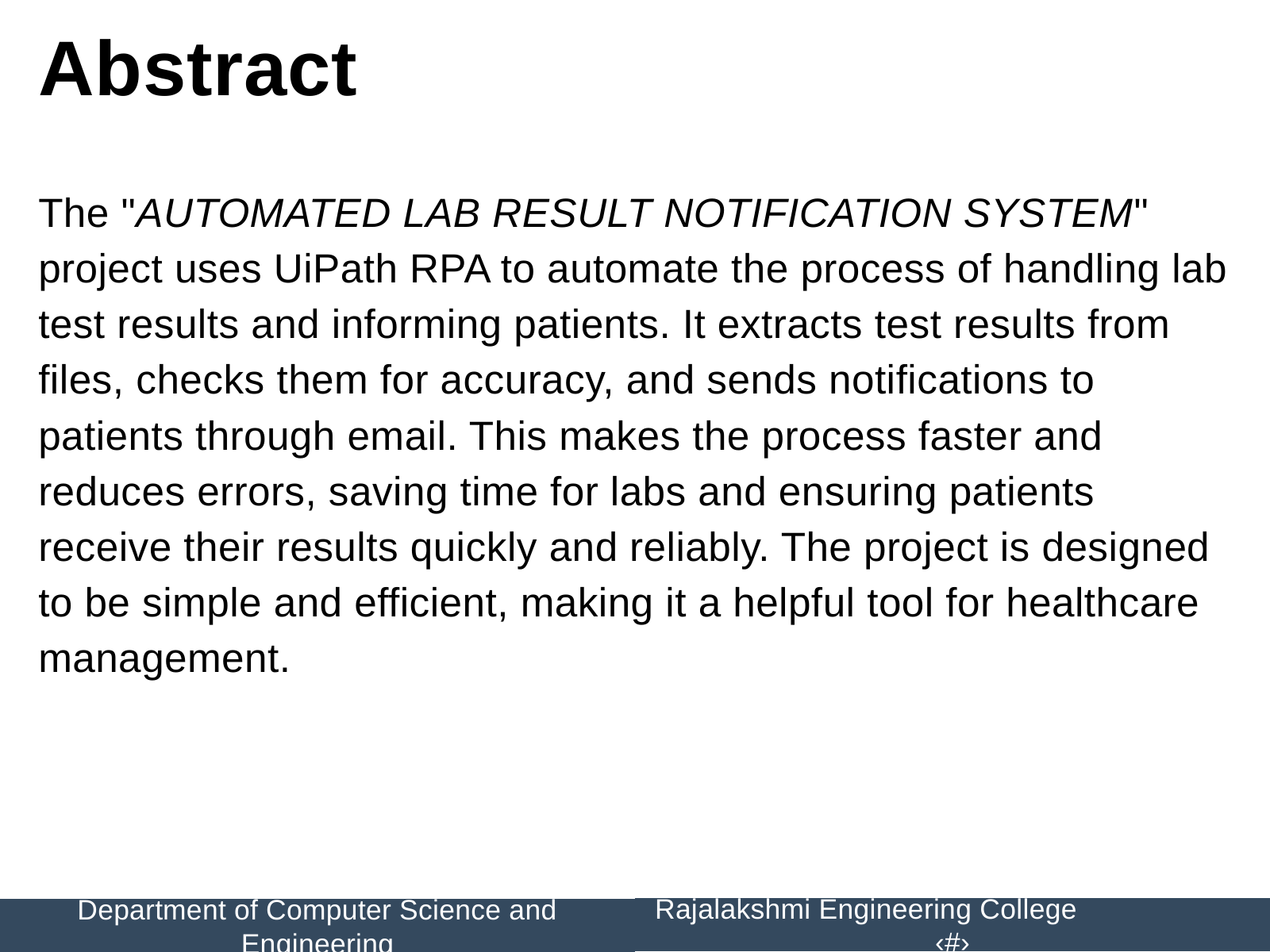

Abstract

The "AUTOMATED LAB RESULT NOTIFICATION SYSTEM" project uses UiPath RPA to automate the process of handling lab test results and informing patients. It extracts test results from files, checks them for accuracy, and sends notifications to patients through email. This makes the process faster and reduces errors, saving time for labs and ensuring patients receive their results quickly and reliably. The project is designed to be simple and efficient, making it a helpful tool for healthcare management.

Rajalakshmi Engineering College 		‹#›

Department of Computer Science and Engineering